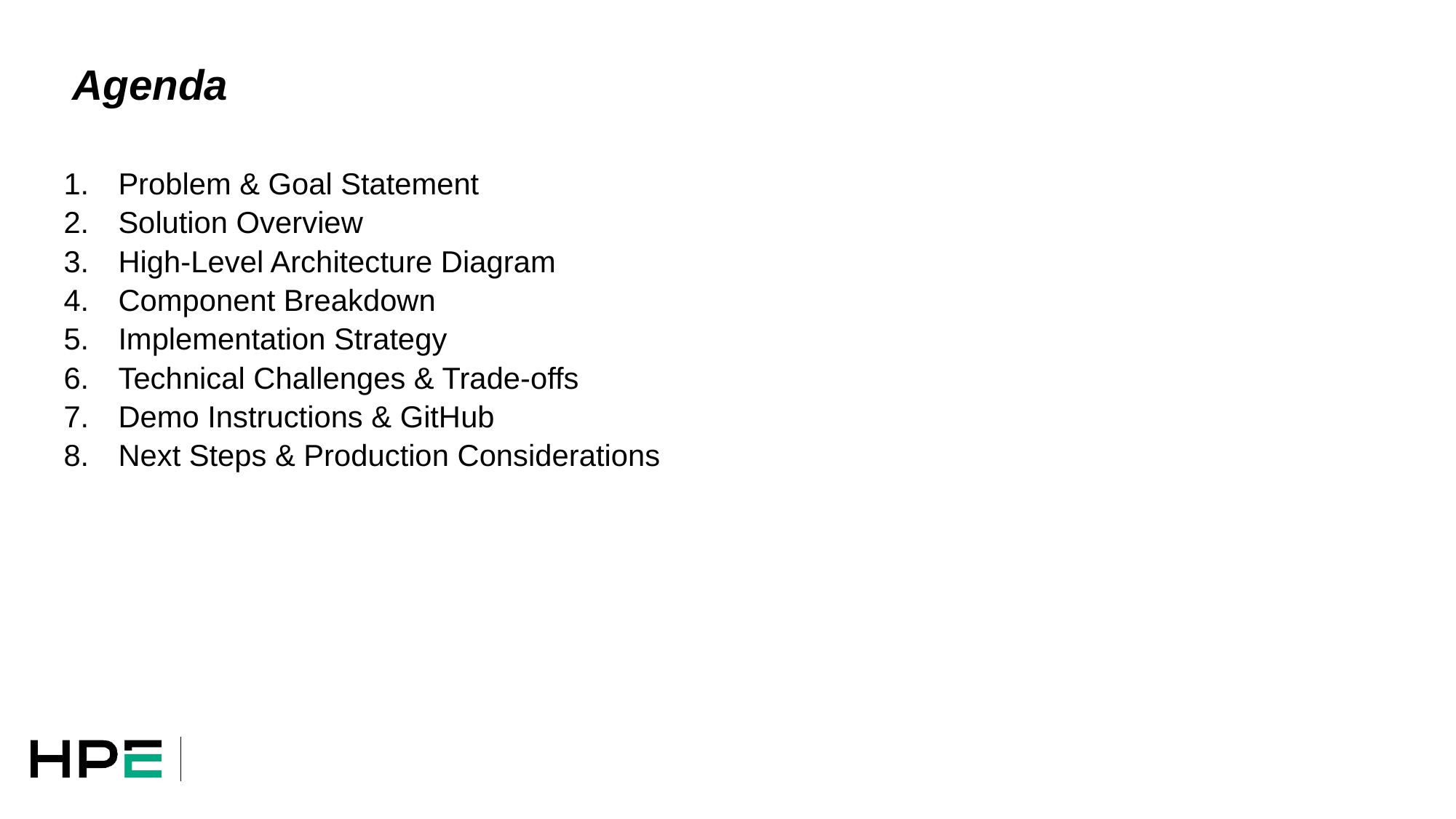

# Agenda
Problem & Goal Statement
Solution Overview
High-Level Architecture Diagram
Component Breakdown
Implementation Strategy
Technical Challenges & Trade-offs
Demo Instructions & GitHub
Next Steps & Production Considerations